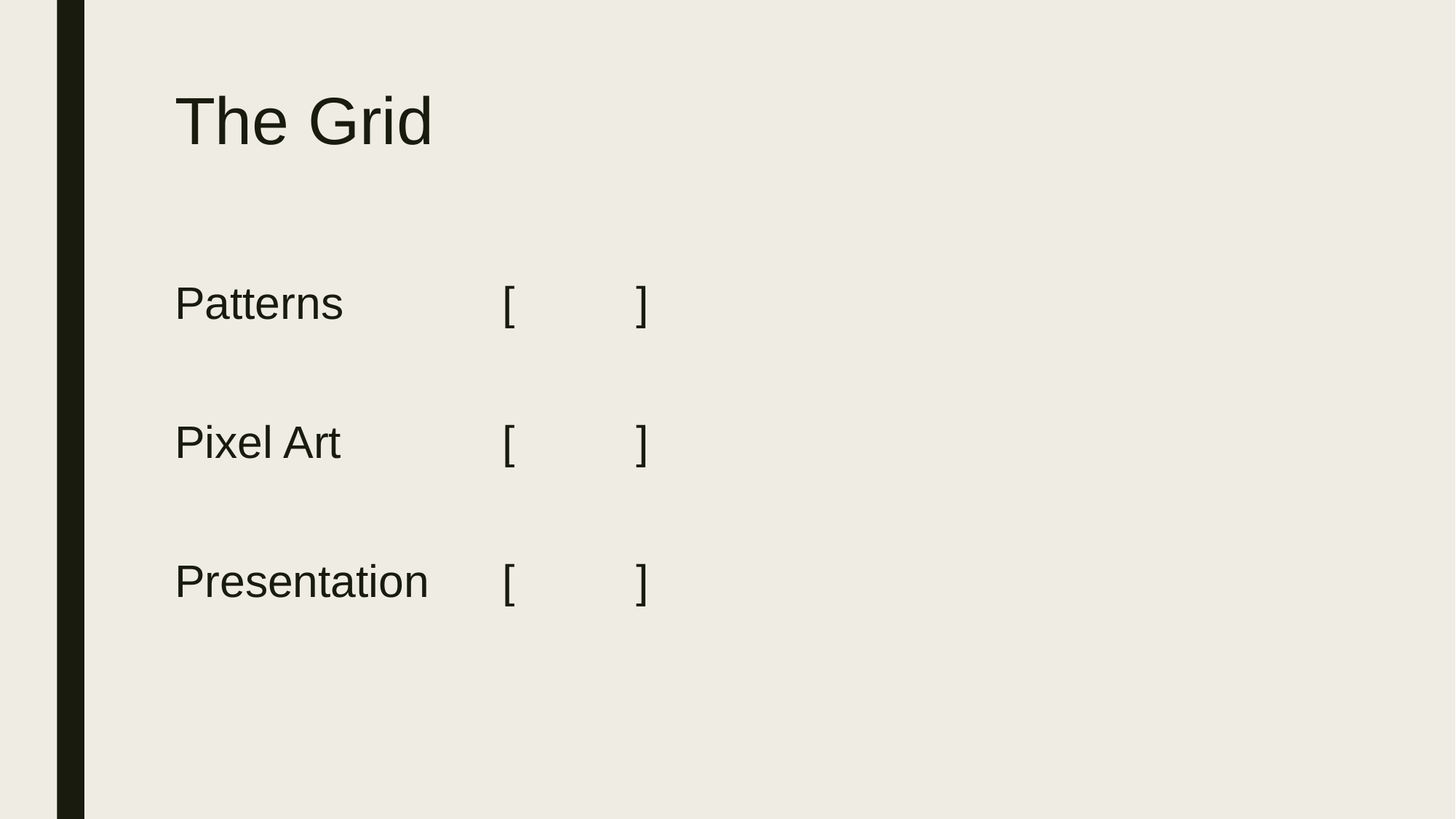

# The Grid
Patterns 		[	  ]

Pixel Art 		[	  ]

Presentation	[ 	  ]